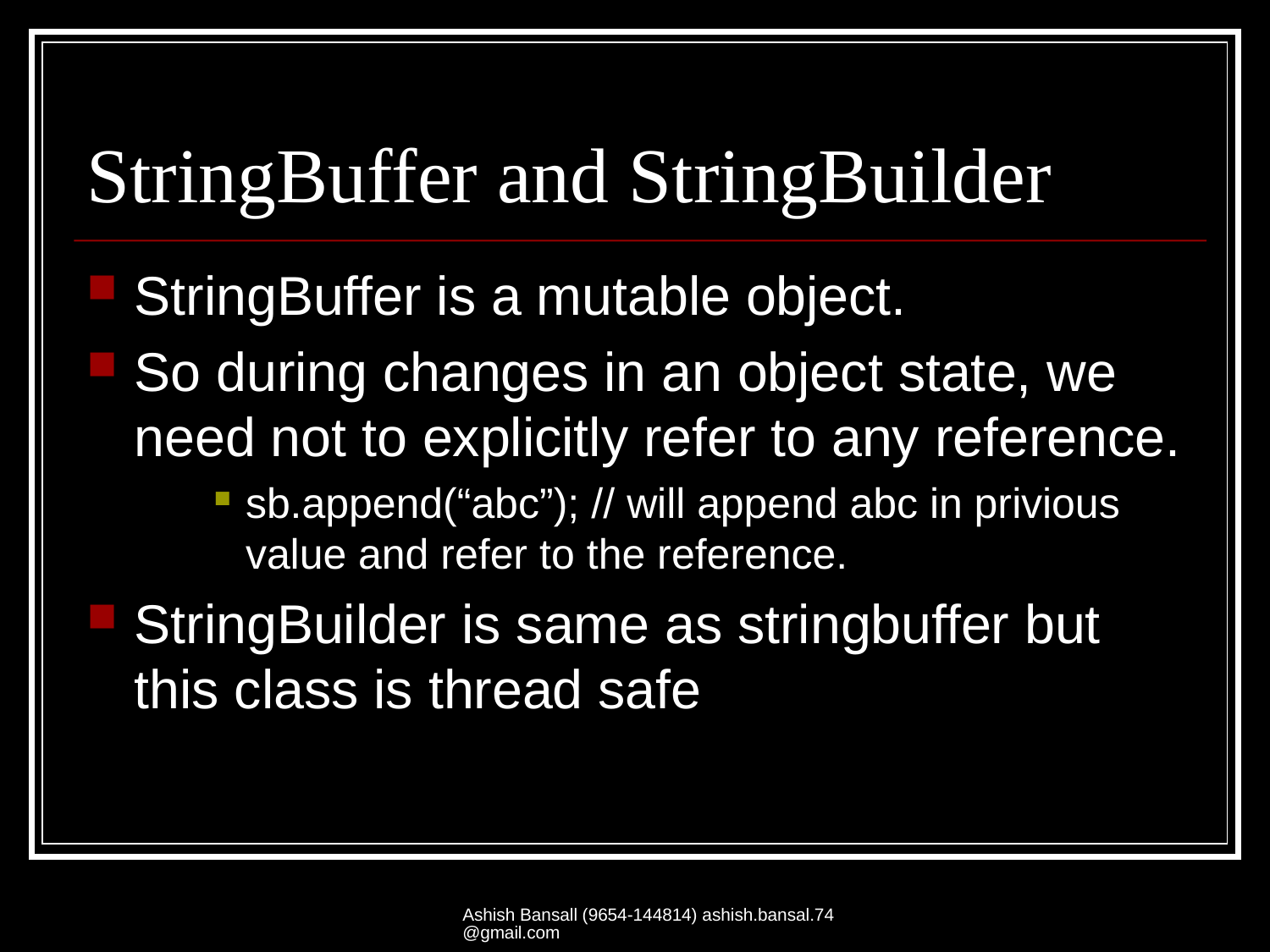

# StringBuffer and StringBuilder
StringBuffer is a mutable object.
So during changes in an object state, we need not to explicitly refer to any reference.
sb.append(“abc”); // will append abc in privious value and refer to the reference.
StringBuilder is same as stringbuffer but this class is thread safe
Ashish Bansall (9654-144814) ashish.bansal.74@gmail.com